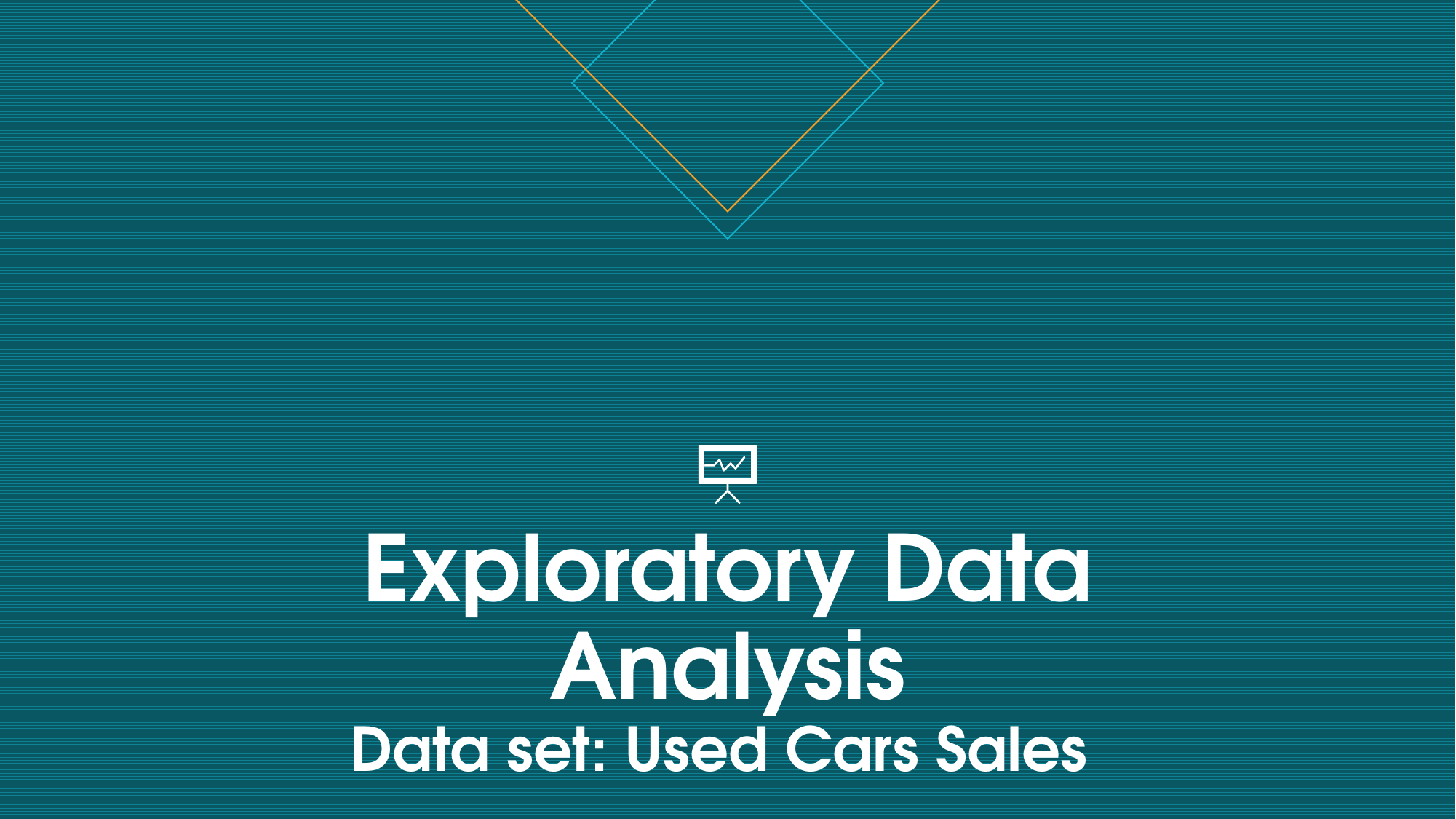

# Exploratory Data Analysis Data set: Used Cars Sales